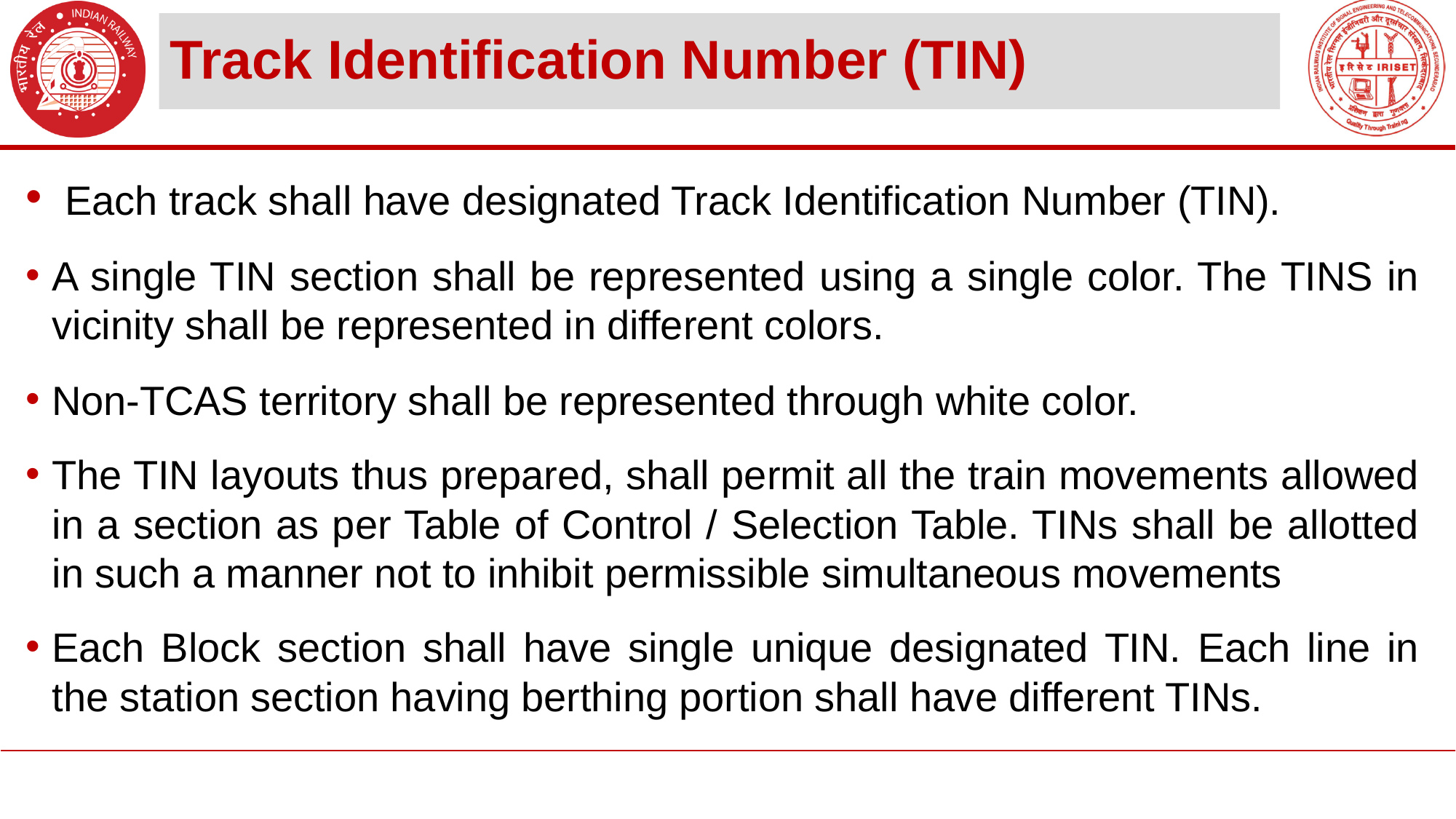

# Track Identification Number (TIN)
 Each track shall have designated Track Identification Number (TIN).
A single TIN section shall be represented using a single color. The TINS in vicinity shall be represented in different colors.
Non-TCAS territory shall be represented through white color.
The TIN layouts thus prepared, shall permit all the train movements allowed in a section as per Table of Control / Selection Table. TINs shall be allotted in such a manner not to inhibit permissible simultaneous movements
Each Block section shall have single unique designated TIN. Each line in the station section having berthing portion shall have different TINs.